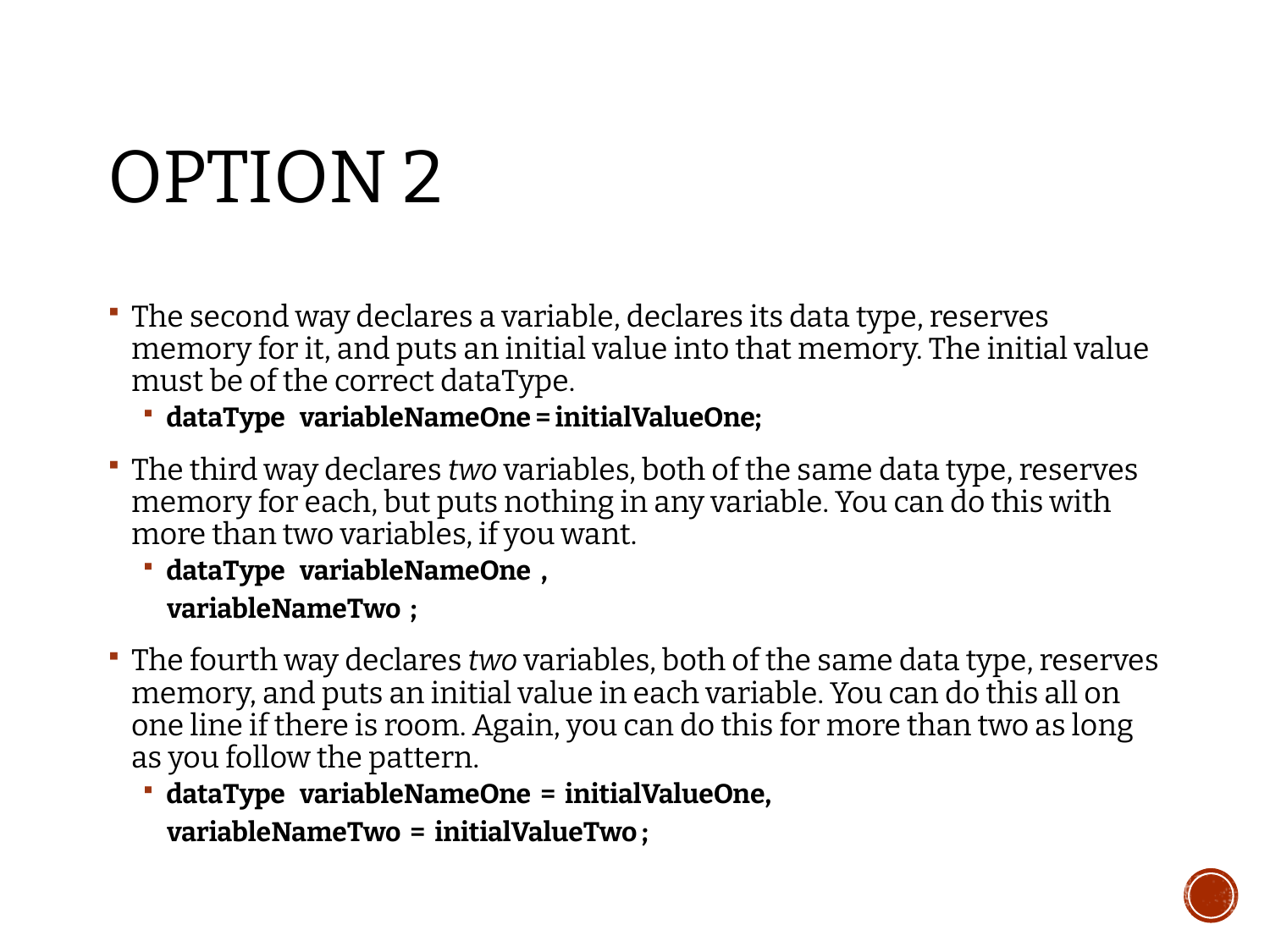

# Option 2
The second way declares a variable, declares its data type, reserves memory for it, and puts an initial value into that memory. The initial value must be of the correct dataType.
dataType   variableNameOne = initialValueOne;
The third way declares two variables, both of the same data type, reserves memory for each, but puts nothing in any variable. You can do this with more than two variables, if you want.
dataType   variableNameOne  ,
	     variableNameTwo  ;
The fourth way declares two variables, both of the same data type, reserves memory, and puts an initial value in each variable. You can do this all on one line if there is room. Again, you can do this for more than two as long as you follow the pattern.
dataType   variableNameOne  =  initialValueOne,
	     variableNameTwo  =  initialValueTwo ;